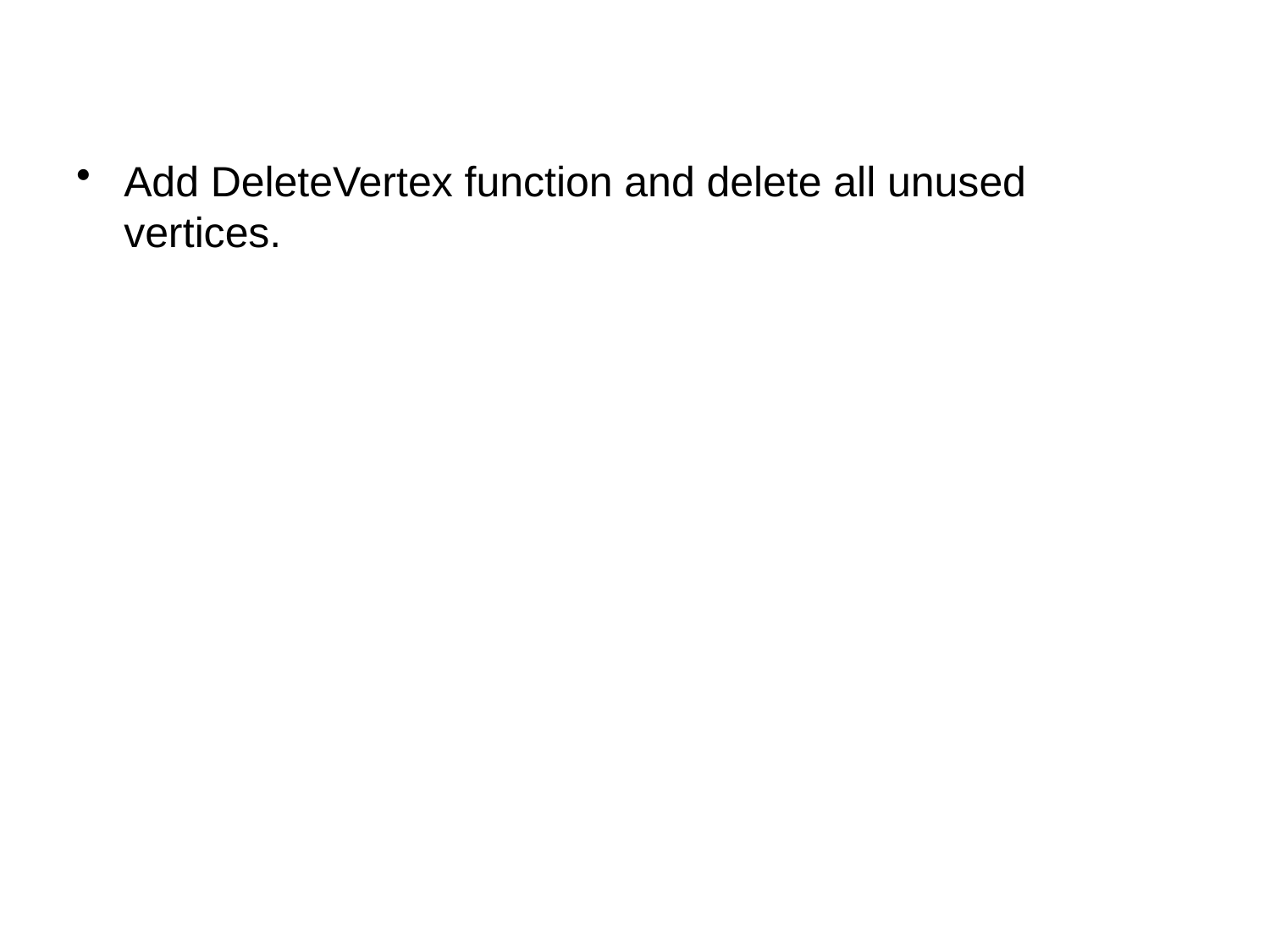

#
Add DeleteVertex function and delete all unused vertices.